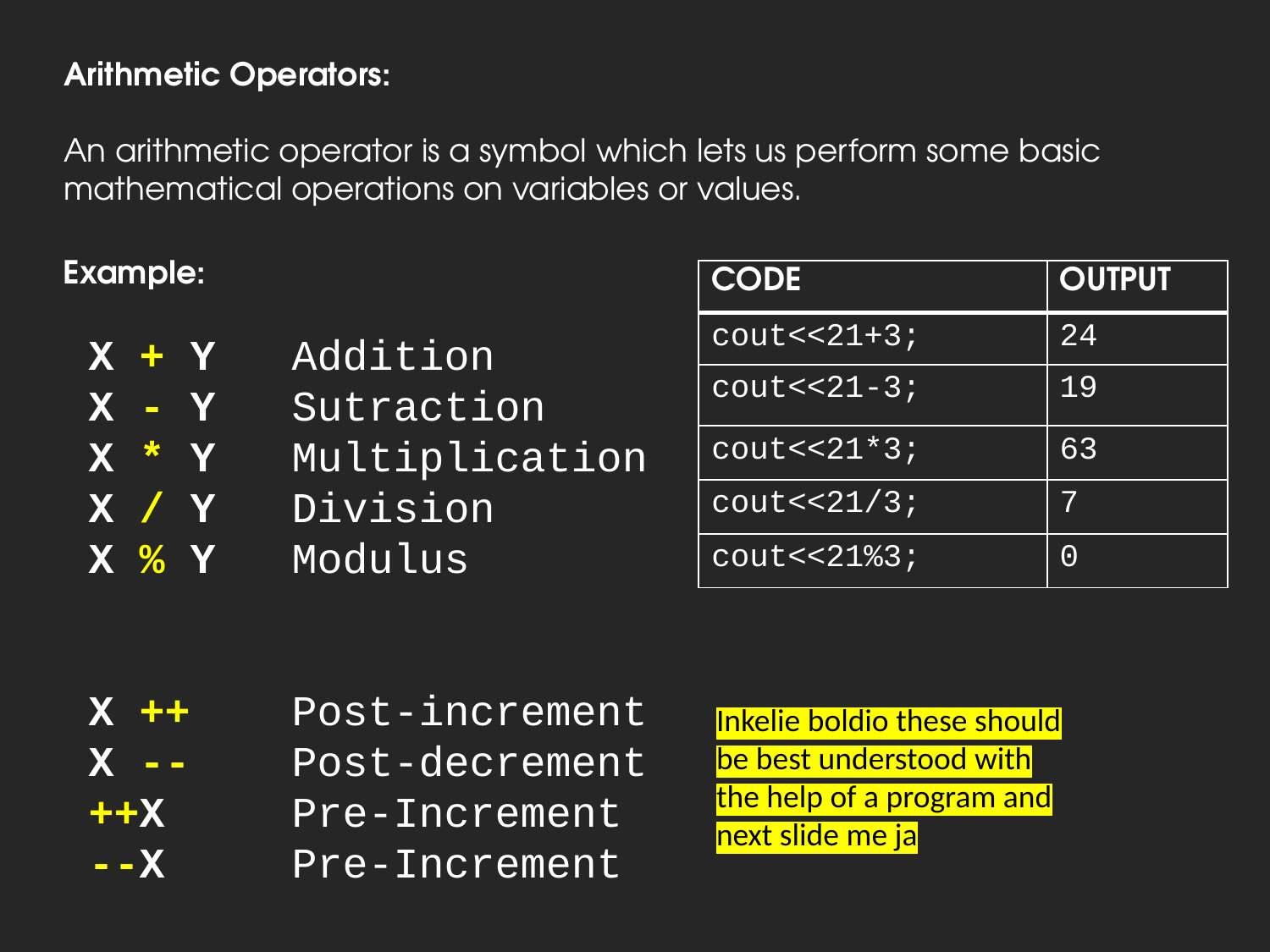

Arithmetic Operators:

An arithmetic operator is a symbol which lets us perform some basic mathematical operations on variables or values.

Example:

 X + Y   Addition
 X - Y   Sutraction
 X * Y   Multiplication
 X / Y   Division
 X % Y   Modulus

 X ++    Post-increment
 X --    Post-decrement
 ++X     Pre-Increment
 --X     Pre-Increment

| CODE | OUTPUT |
| --- | --- |
| cout<<21+3; | 24 |
| cout<<21-3; | 19 |
| cout<<21\*3; | 63 |
| cout<<21/3; | 7 |
| cout<<21%3; | 0 |
Inkelie boldio these should be best understood with the help of a program and next slide me ja